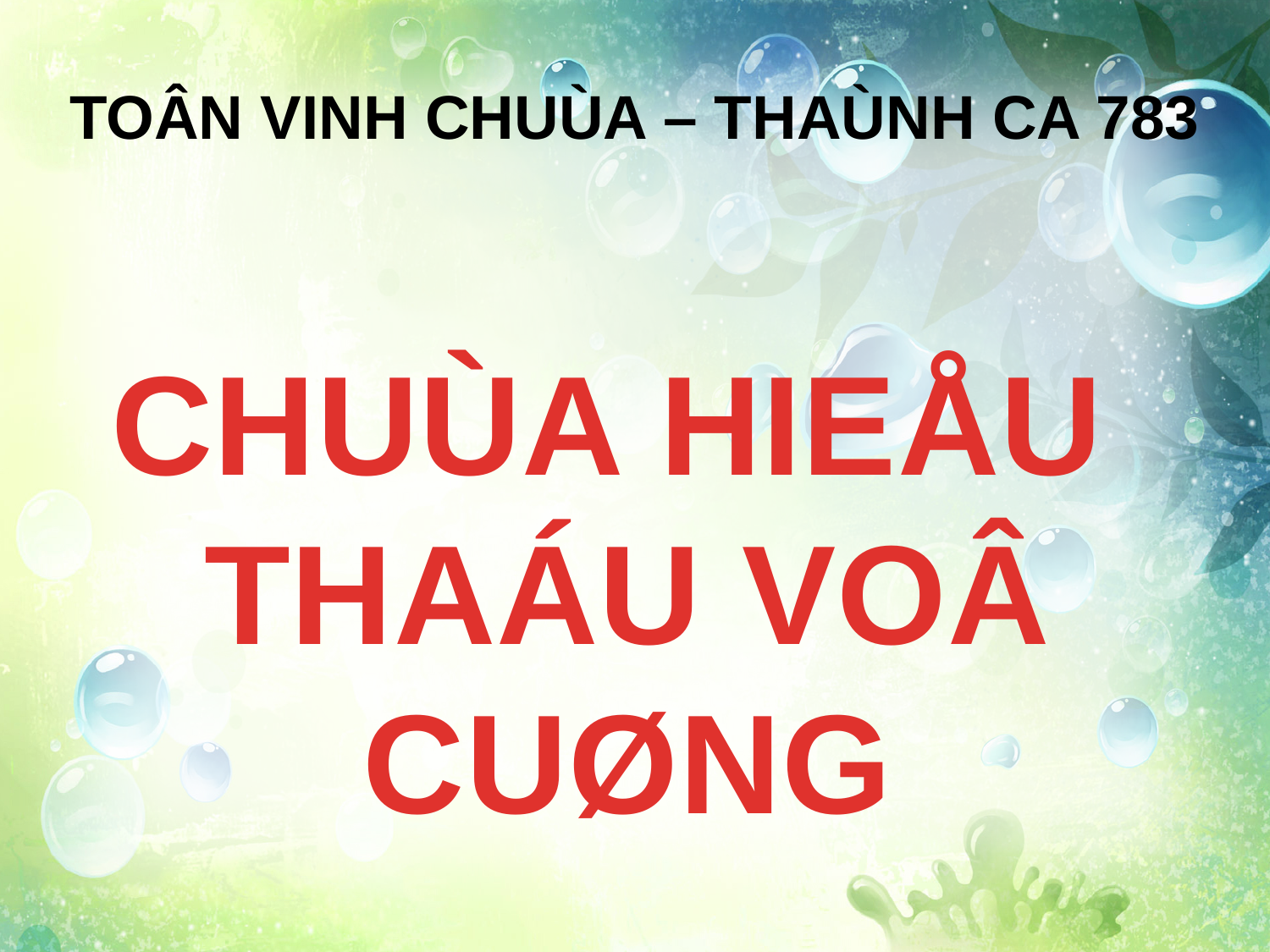

TOÂN VINH CHUÙA – THAÙNH CA 783
CHUÙA HIEÅU
THAÁU VOÂ CUØNG